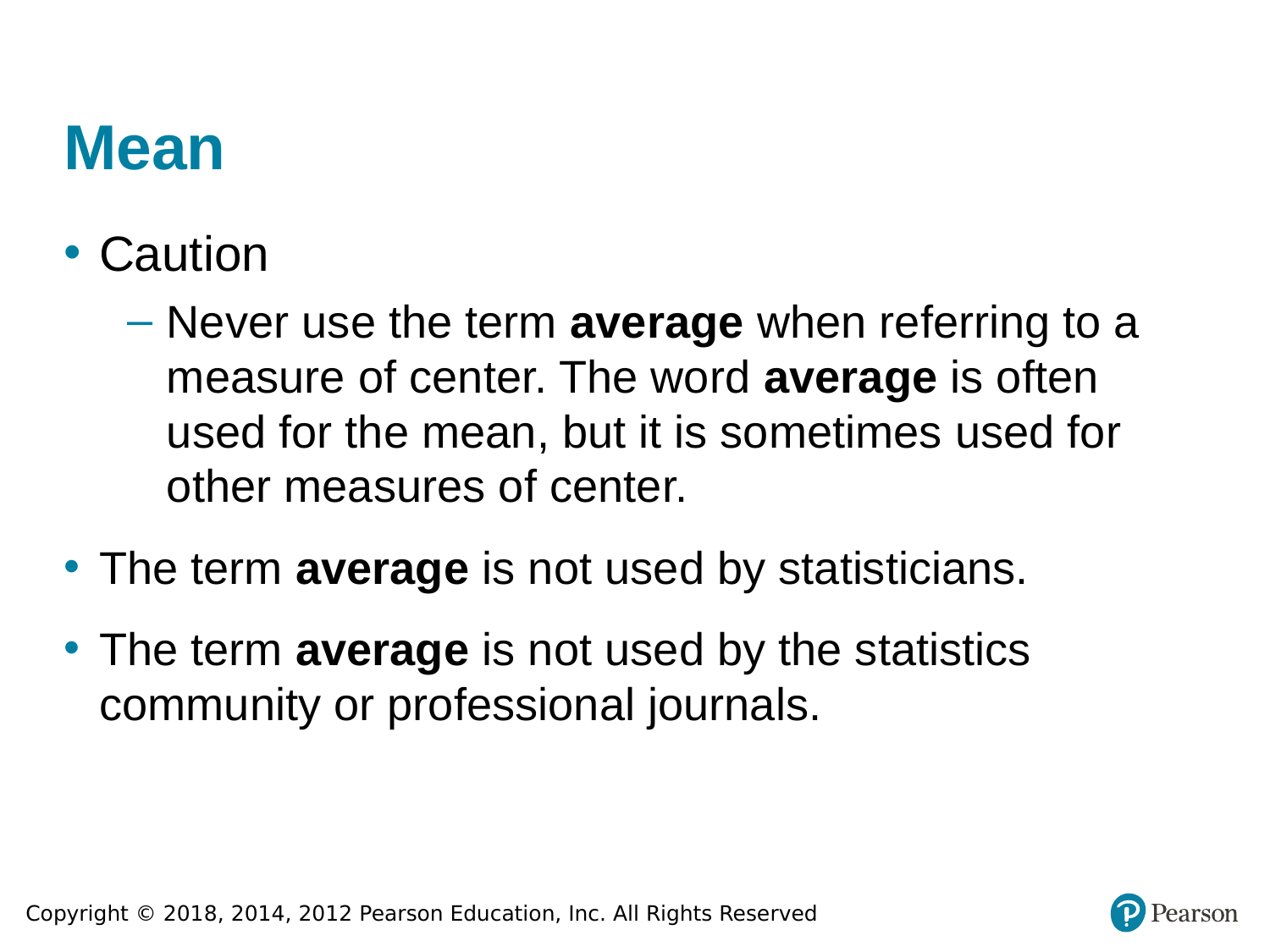

# Mean
Caution
Never use the term average when referring to a measure of center. The word average is often used for the mean, but it is sometimes used for other measures of center.
The term average is not used by statisticians.
The term average is not used by the statistics community or professional journals.